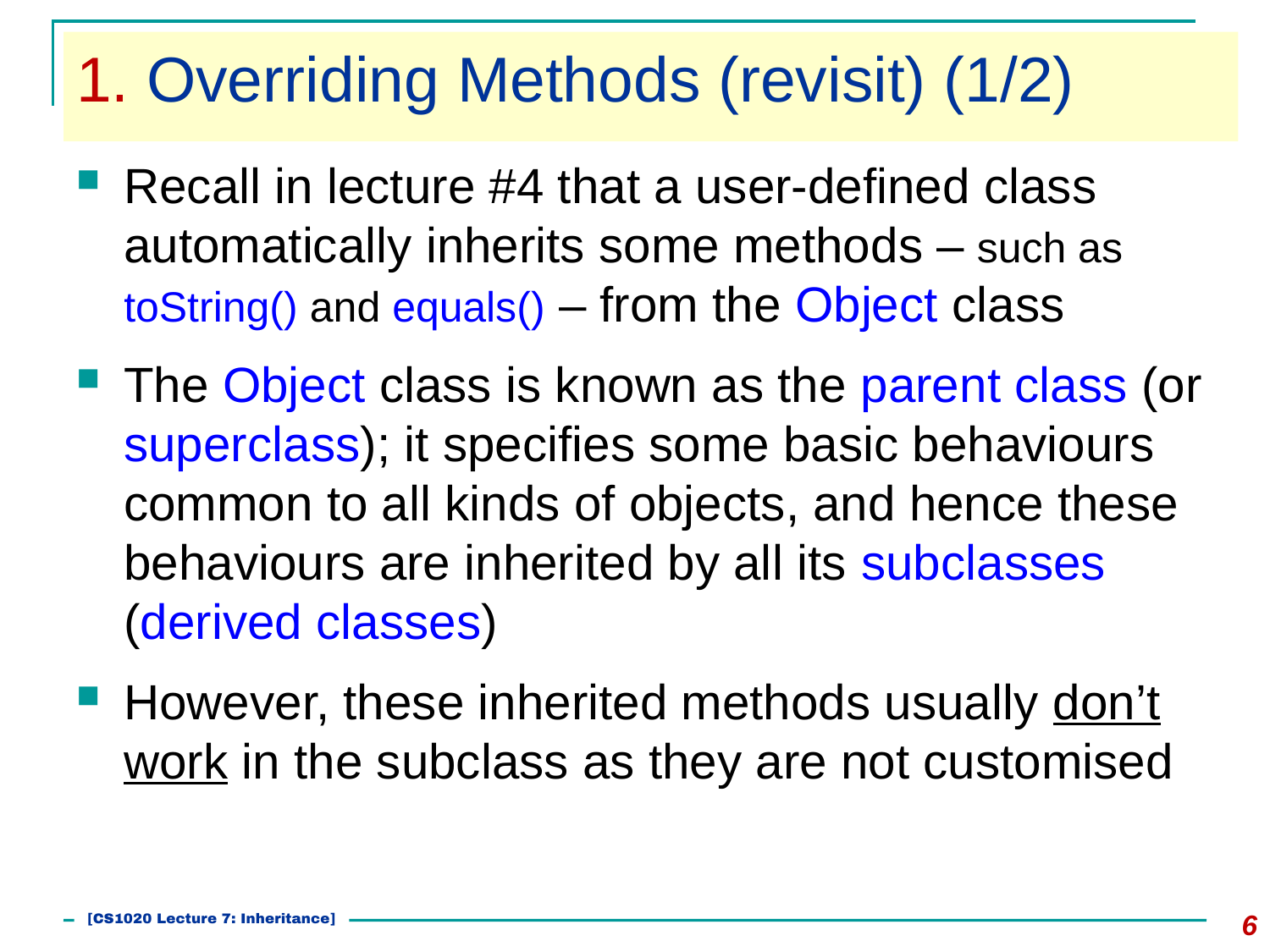

# 1. Overriding Methods (revisit) (1/2)
Recall in lecture #4 that a user-defined class automatically inherits some methods – such as toString() and equals() – from the Object class
The Object class is known as the parent class (or superclass); it specifies some basic behaviours common to all kinds of objects, and hence these behaviours are inherited by all its subclasses (derived classes)
However, these inherited methods usually don’t work in the subclass as they are not customised
6
[CS1020 Lecture 7: Inheritance]